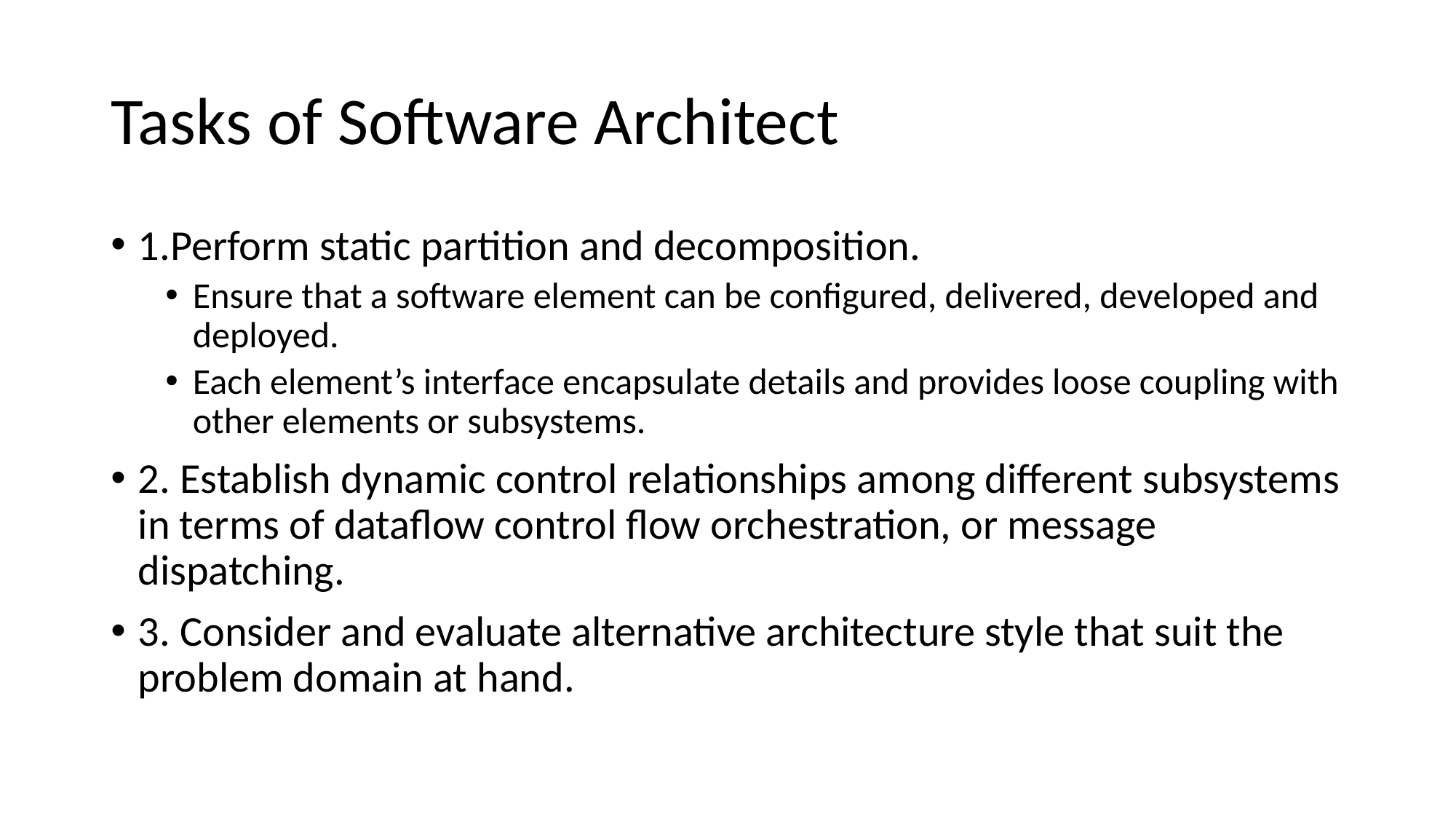

# Tasks of Software Architect
1.Perform static partition and decomposition.
Ensure that a software element can be configured, delivered, developed and deployed.
Each element’s interface encapsulate details and provides loose coupling with other elements or subsystems.
2. Establish dynamic control relationships among different subsystems in terms of dataflow control flow orchestration, or message dispatching.
3. Consider and evaluate alternative architecture style that suit the problem domain at hand.